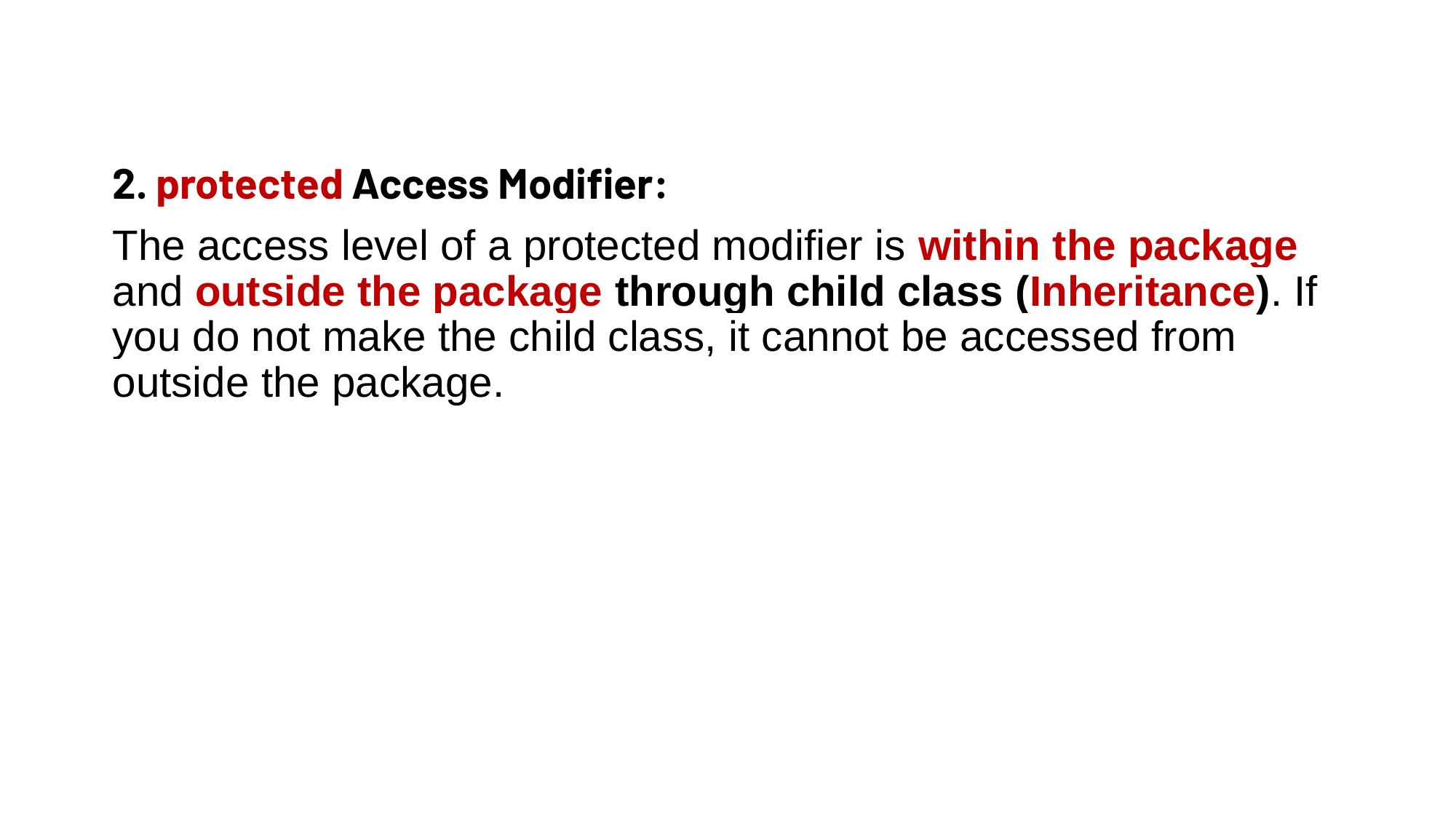

2. protected Access Modifier:
The access level of a protected modifier is within the package and outside the package through child class (Inheritance). If you do not make the child class, it cannot be accessed from outside the package.